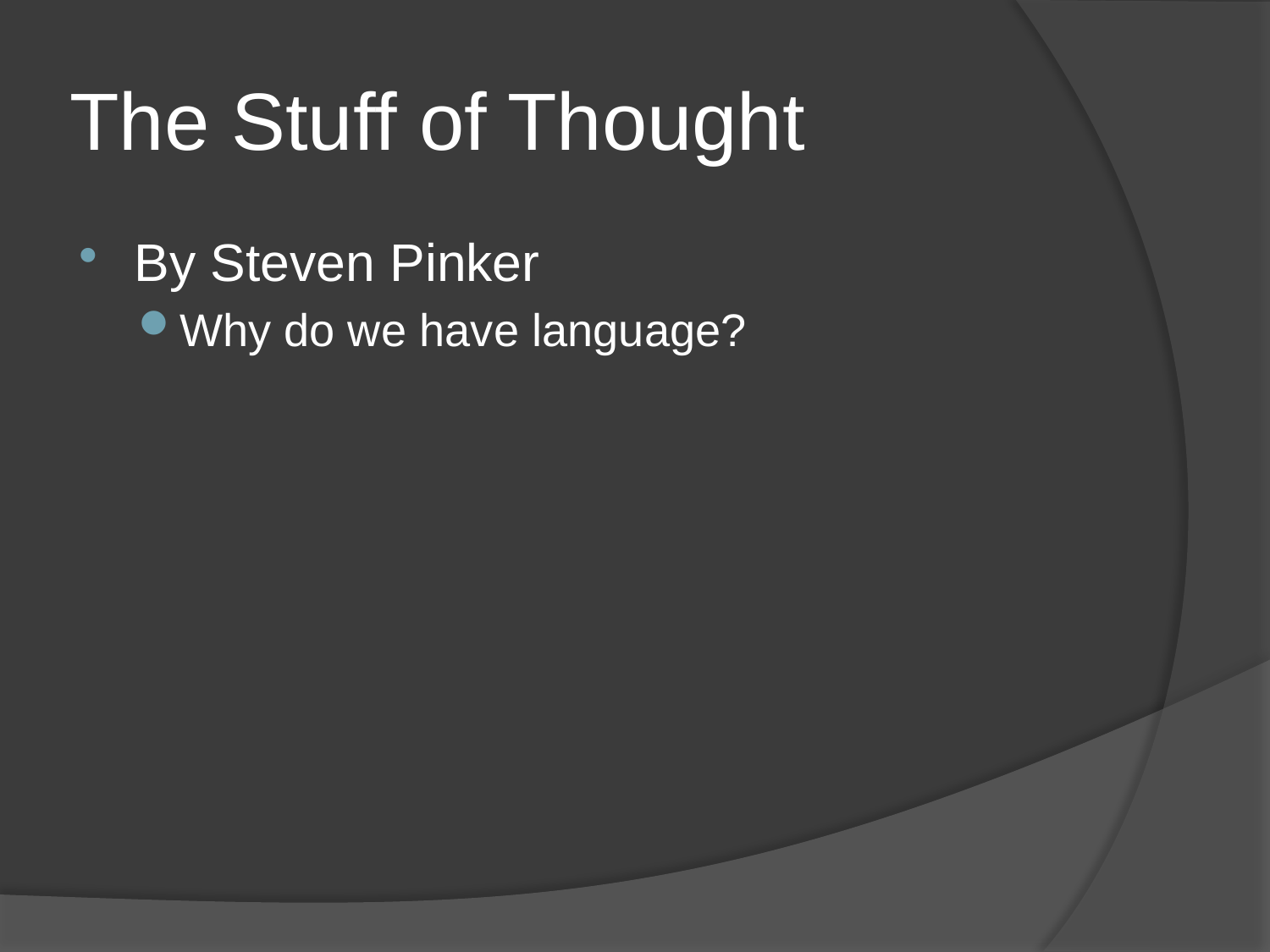

# The Stuff of Thought
By Steven Pinker
Why do we have language?